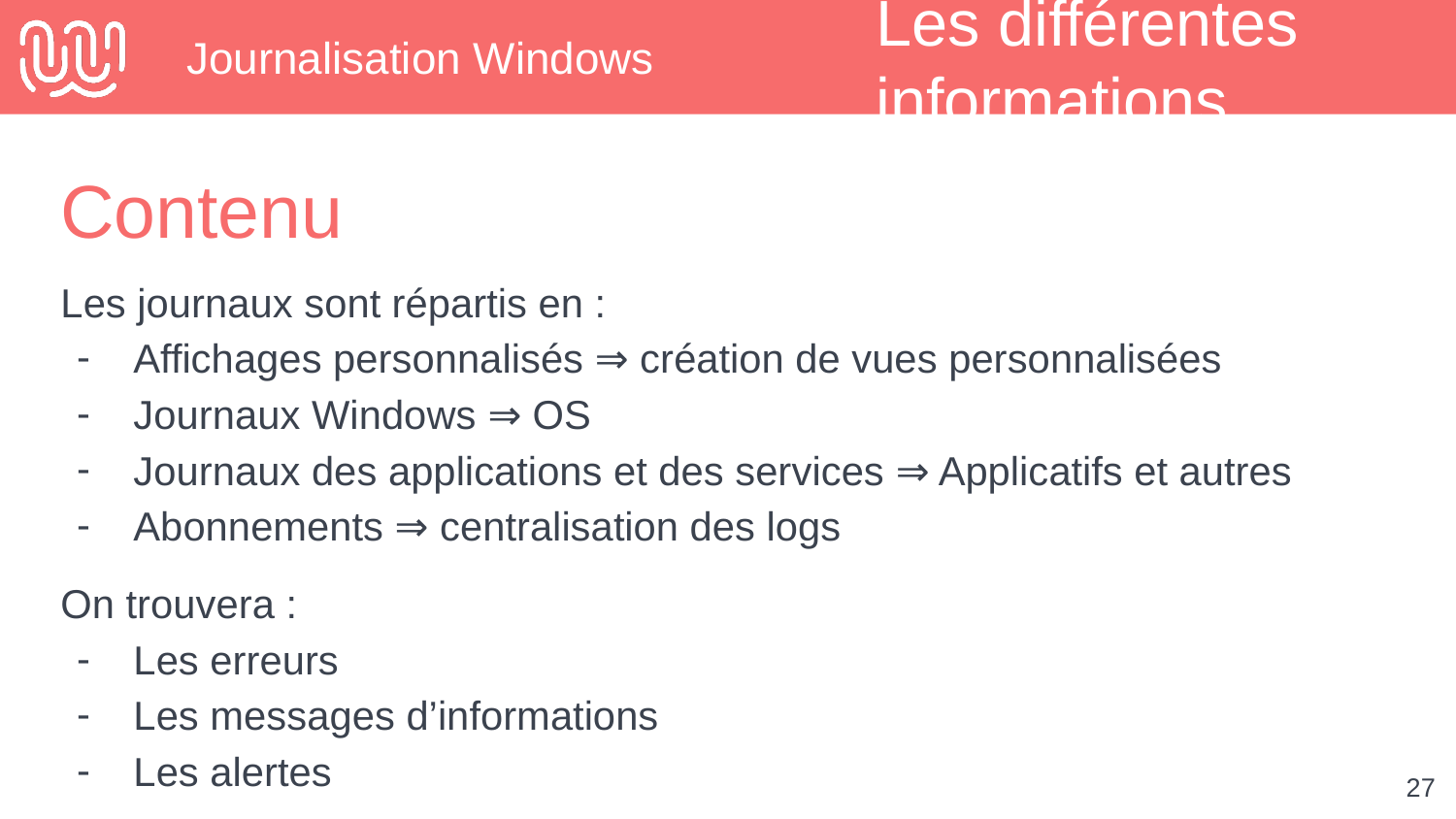

# Journalisation Windows
Les différentes informations
Contenu
Les journaux sont répartis en :
Affichages personnalisés ⇒ création de vues personnalisées
Journaux Windows ⇒ OS
Journaux des applications et des services ⇒ Applicatifs et autres
Abonnements ⇒ centralisation des logs

On trouvera :
Les erreurs
Les messages d’informations
Les alertes
27